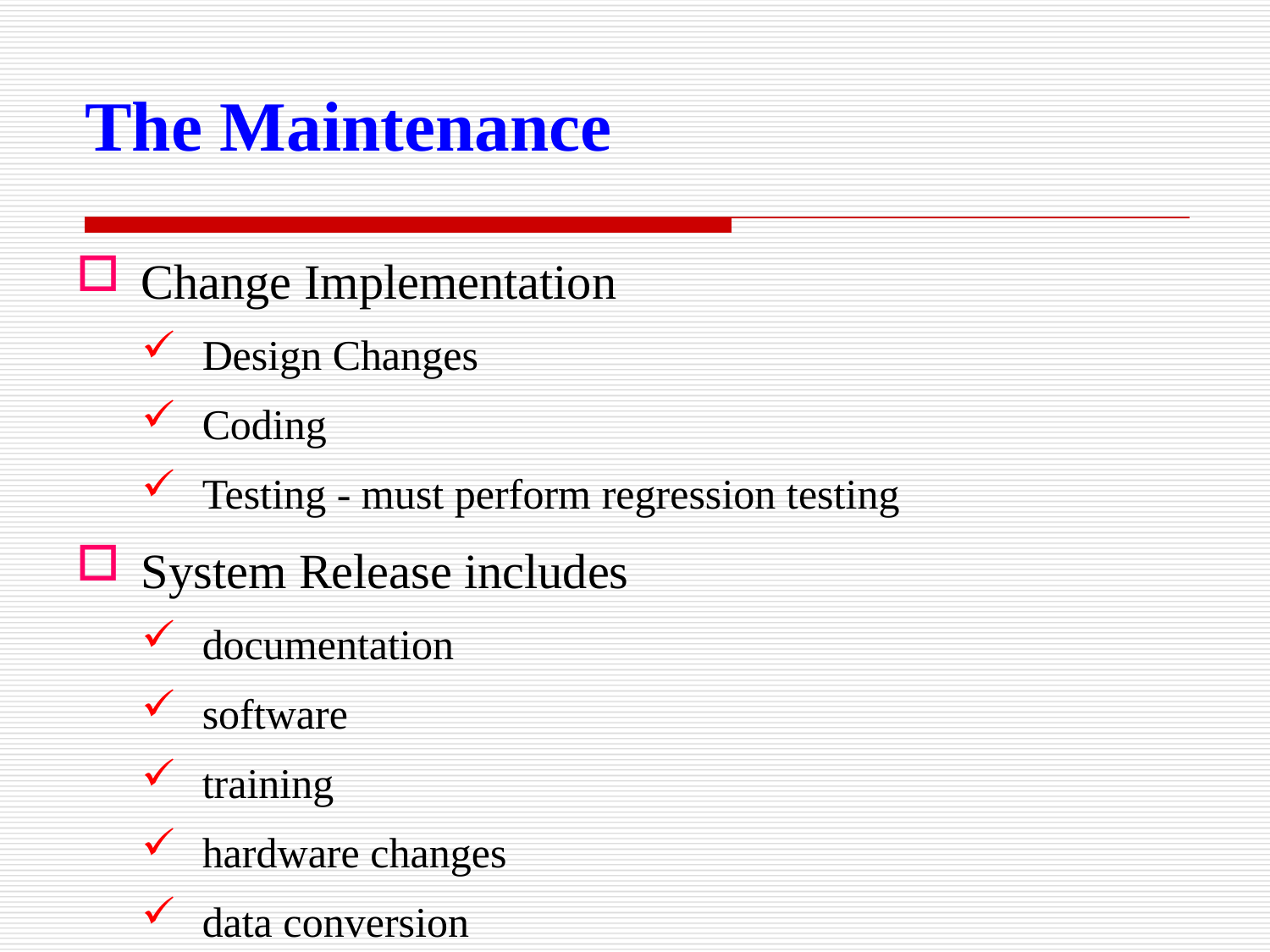

The Maintenance
Change Implementation
Design Changes
Coding
Testing - must perform regression testing
System Release includes
documentation
software
training
hardware changes
data conversion